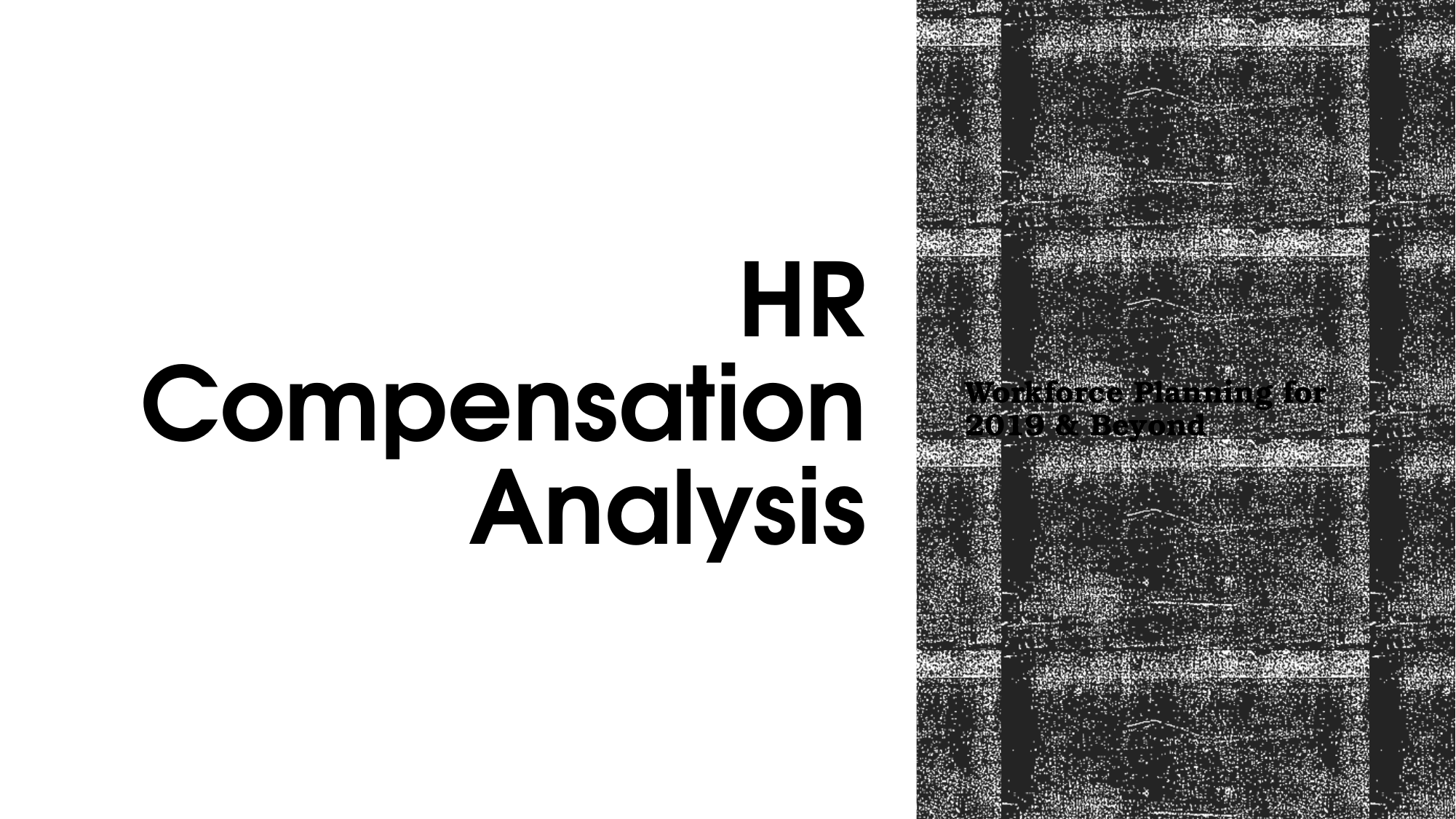

Workforce Planning for 2019 & Beyond
# HR Compensation Analysis